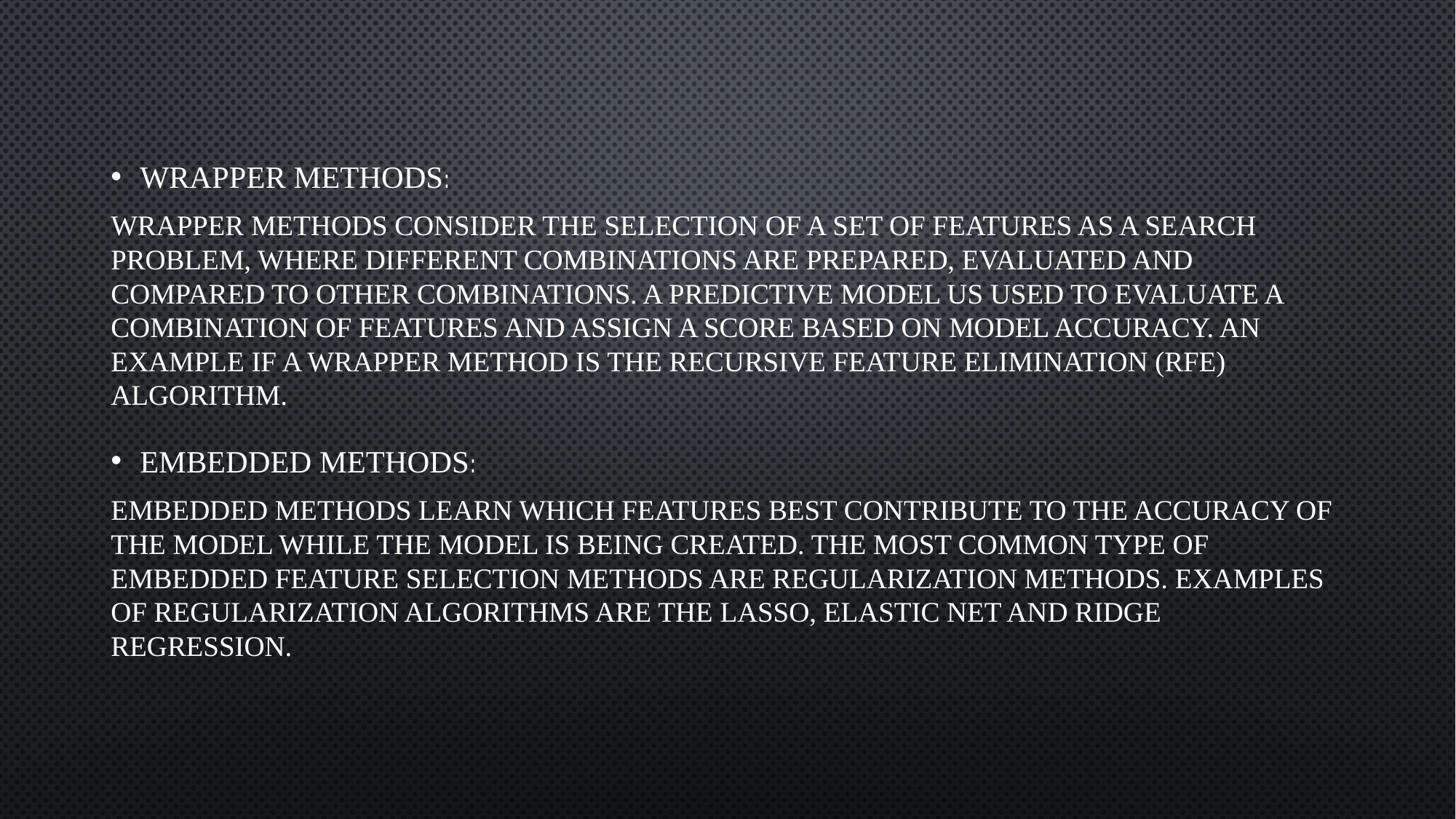

Wrapper Methods:
Wrapper methods consider the selection of a set of features as a search problem, where different combinations are prepared, evaluated and compared to other combinations. A predictive model us used to evaluate a combination of features and assign a score based on model accuracy. An example if a wrapper method is the recursive feature elimination (RFE) algorithm.

Embedded Methods:
Embedded methods learn which features best contribute to the accuracy of the model while the model is being created. The most common type of embedded feature selection methods are regularization methods. Examples of regularization algorithms are the LASSO, Elastic Net and Ridge Regression.